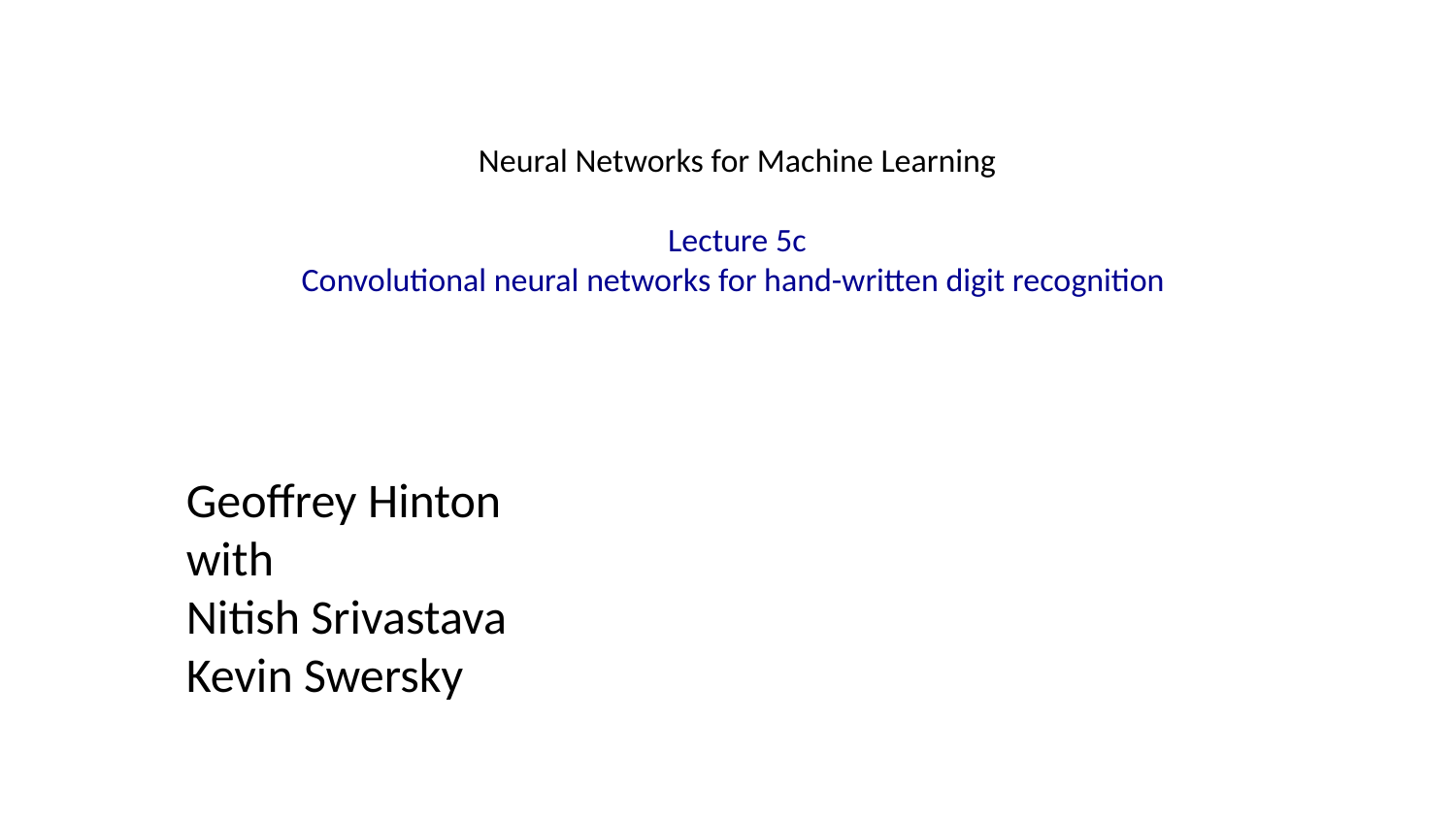

# Neural Networks for Machine Learning Lecture 5c Convolutional neural networks for hand-written digit recognition
Geoffrey Hinton
with
Nitish Srivastava
Kevin Swersky